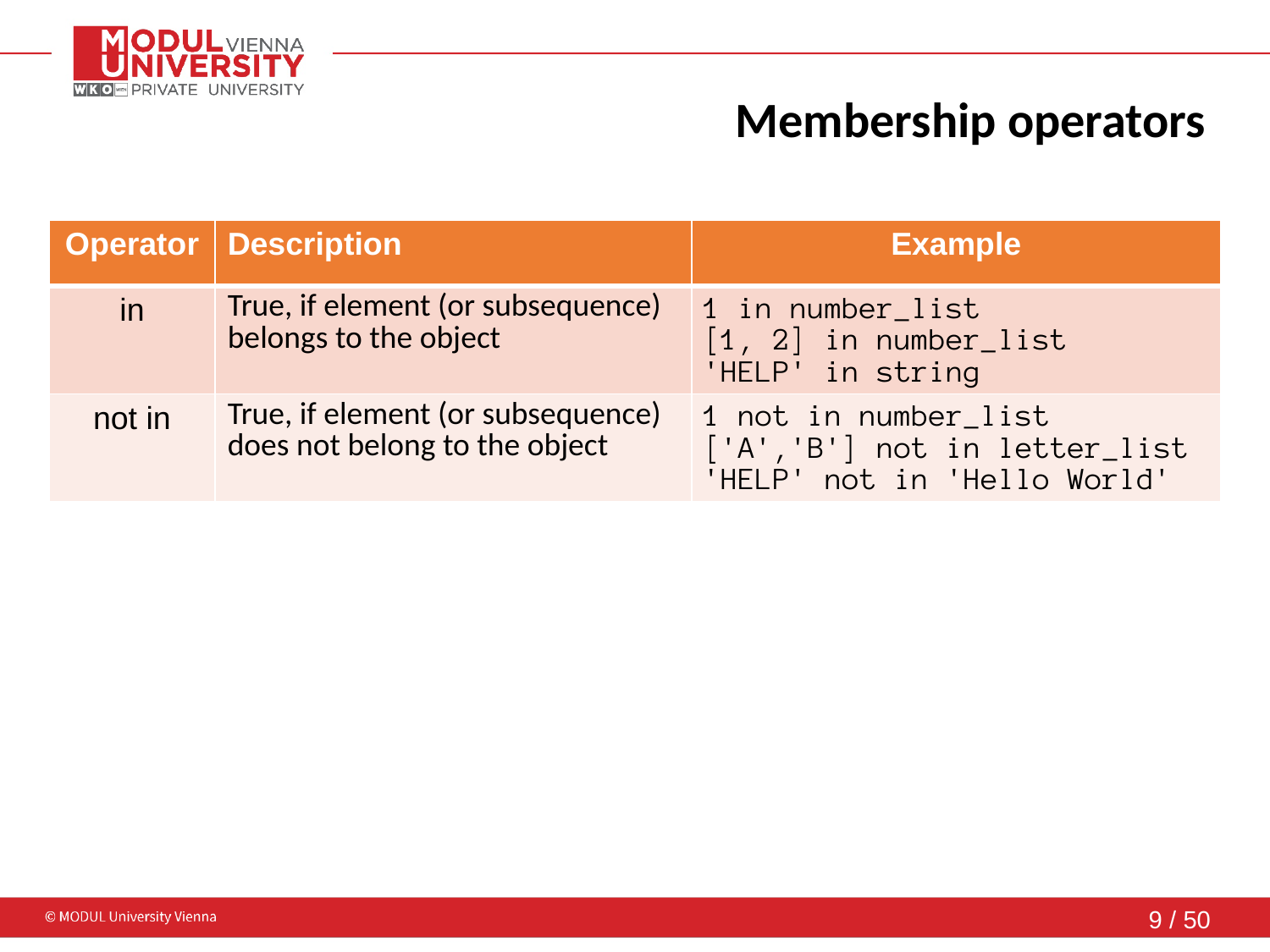

# Membership operators
| Operator | Description | Example |
| --- | --- | --- |
| in | True, if element (or subsequence) belongs to the object | 1 in number\_list [1, 2] in number\_list 'HELP' in string |
| not in | True, if element (or subsequence) does not belong to the object | 1 not in number\_list ['A','B'] not in letter\_list 'HELP' not in 'Hello World' |